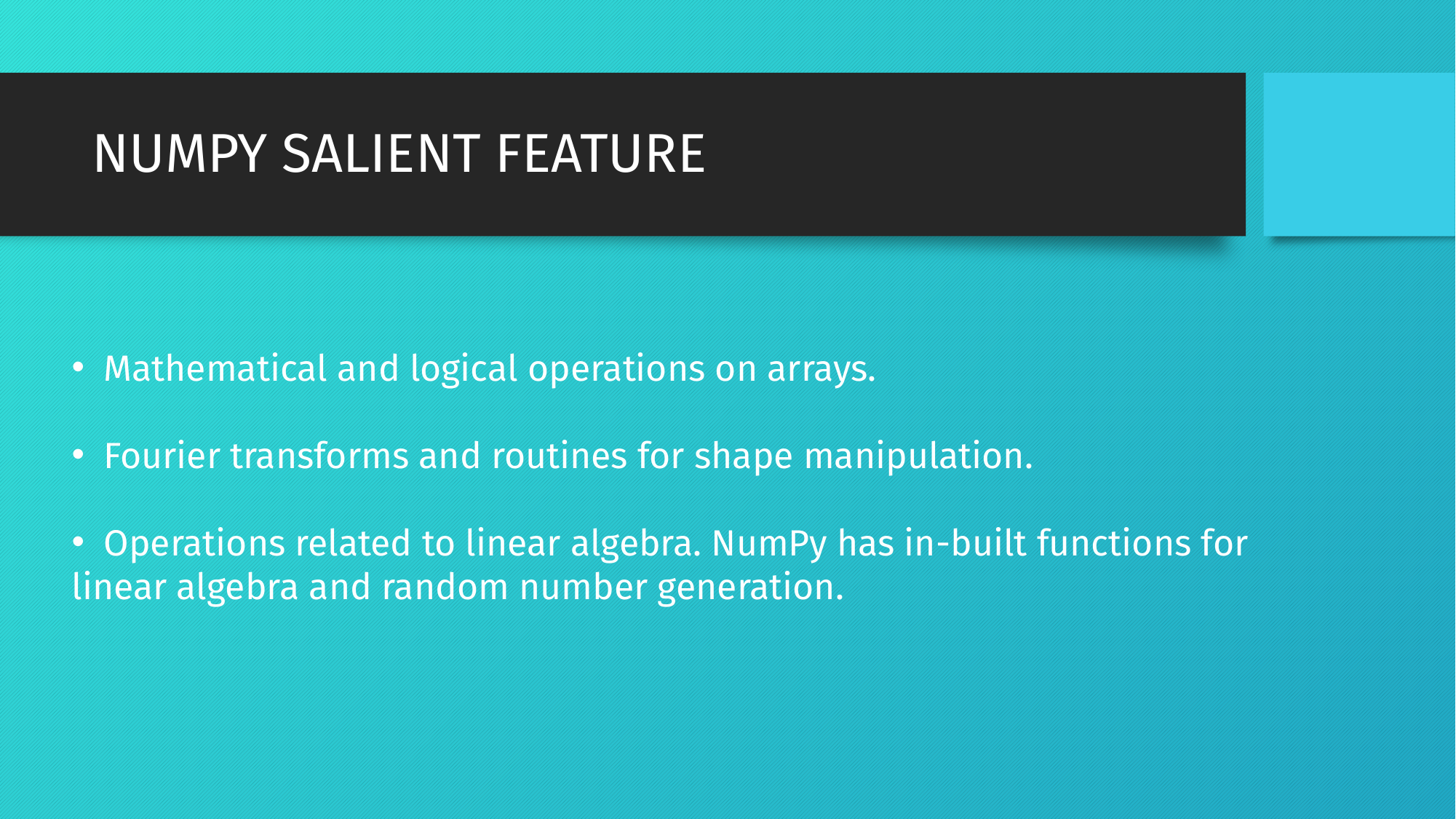

# NUMPY SALIENT FEATURE

  Mathematical and logical operations on arrays.

  Fourier transforms and routines for shape manipulation.

  Operations related to linear algebra. NumPy has in-built functions for linear algebra and random number generation.